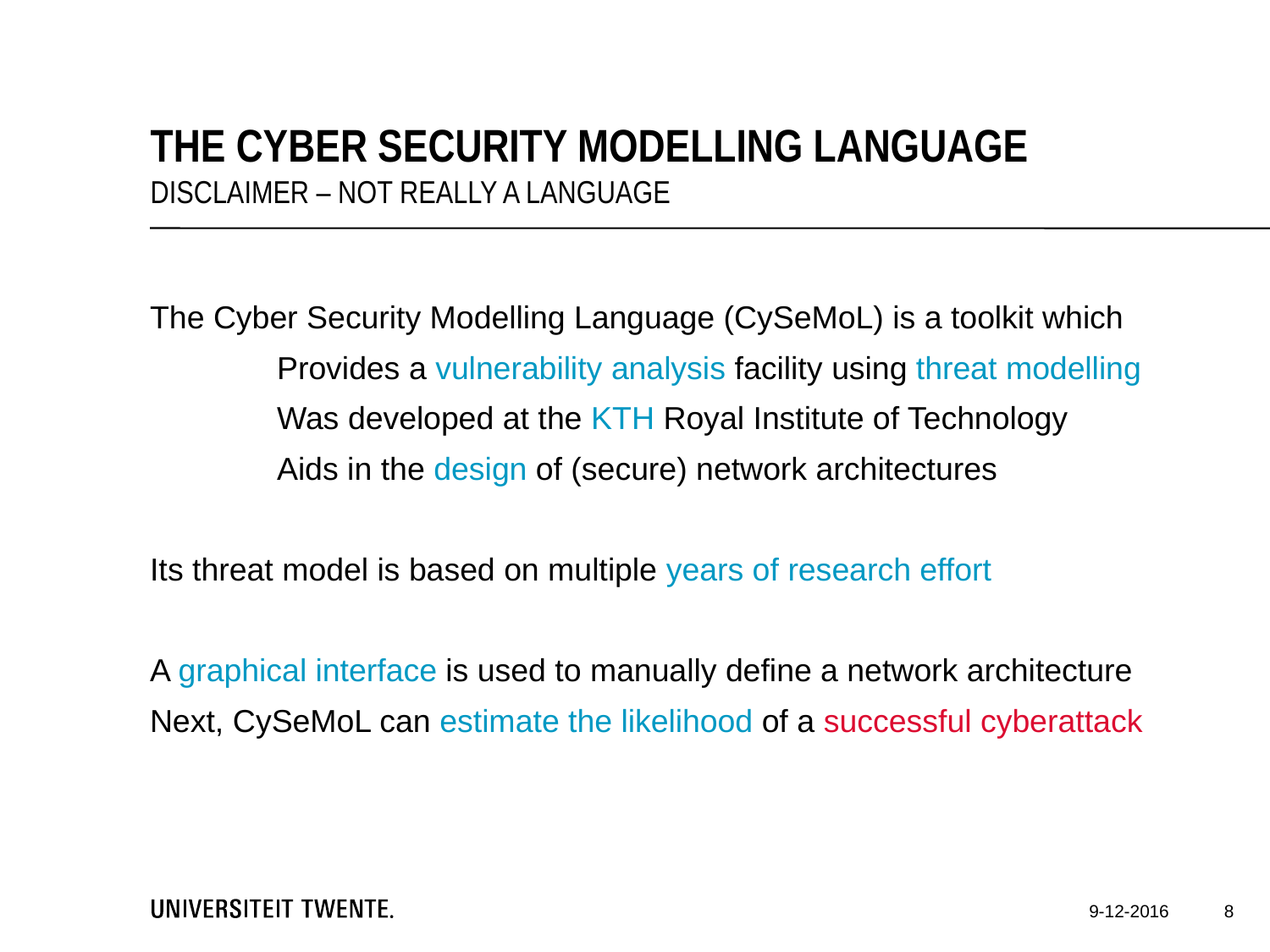

The Cyber Security Modelling Language
Disclaimer – Not really a language
The Cyber Security Modelling Language (CySeMoL) is a toolkit which
	Provides a vulnerability analysis facility using threat modelling
	Was developed at the KTH Royal Institute of Technology
	Aids in the design of (secure) network architectures

Its threat model is based on multiple years of research effort

A graphical interface is used to manually define a network architecture
Next, CySeMoL can estimate the likelihood of a successful cyberattack
8
9-12-2016